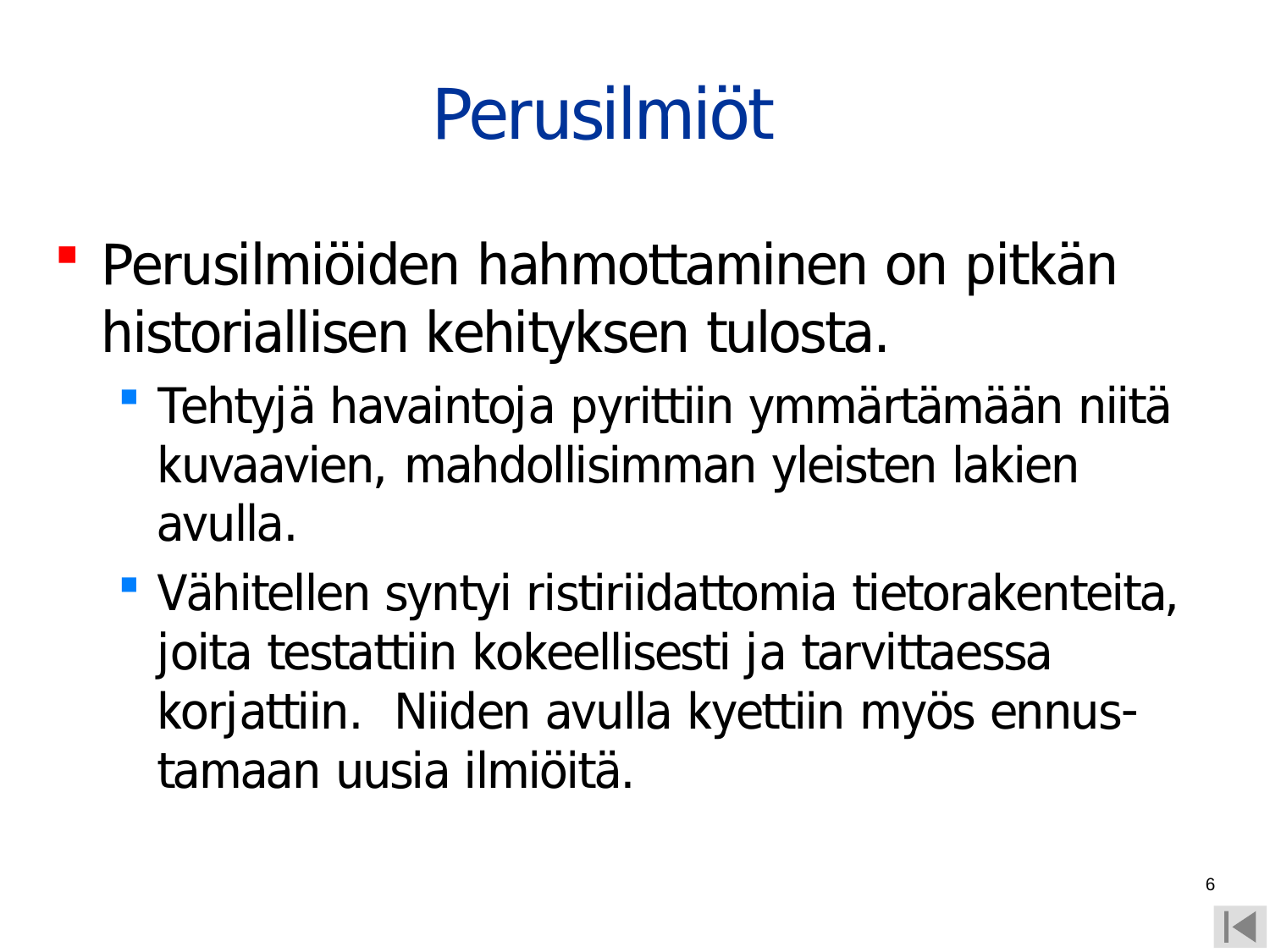

# Perusilmiöt
Perusilmiöiden hahmottaminen on pitkän historiallisen kehityksen tulosta.
Tehtyjä havaintoja pyrittiin ymmärtämään niitä kuvaavien, mahdollisimman yleisten lakien avulla.
Vähitellen syntyi ristiriidattomia tietorakenteita, joita testattiin kokeellisesti ja tarvittaessa korjattiin.  Niiden avulla kyettiin myös ennus-tamaan uusia ilmiöitä.
6